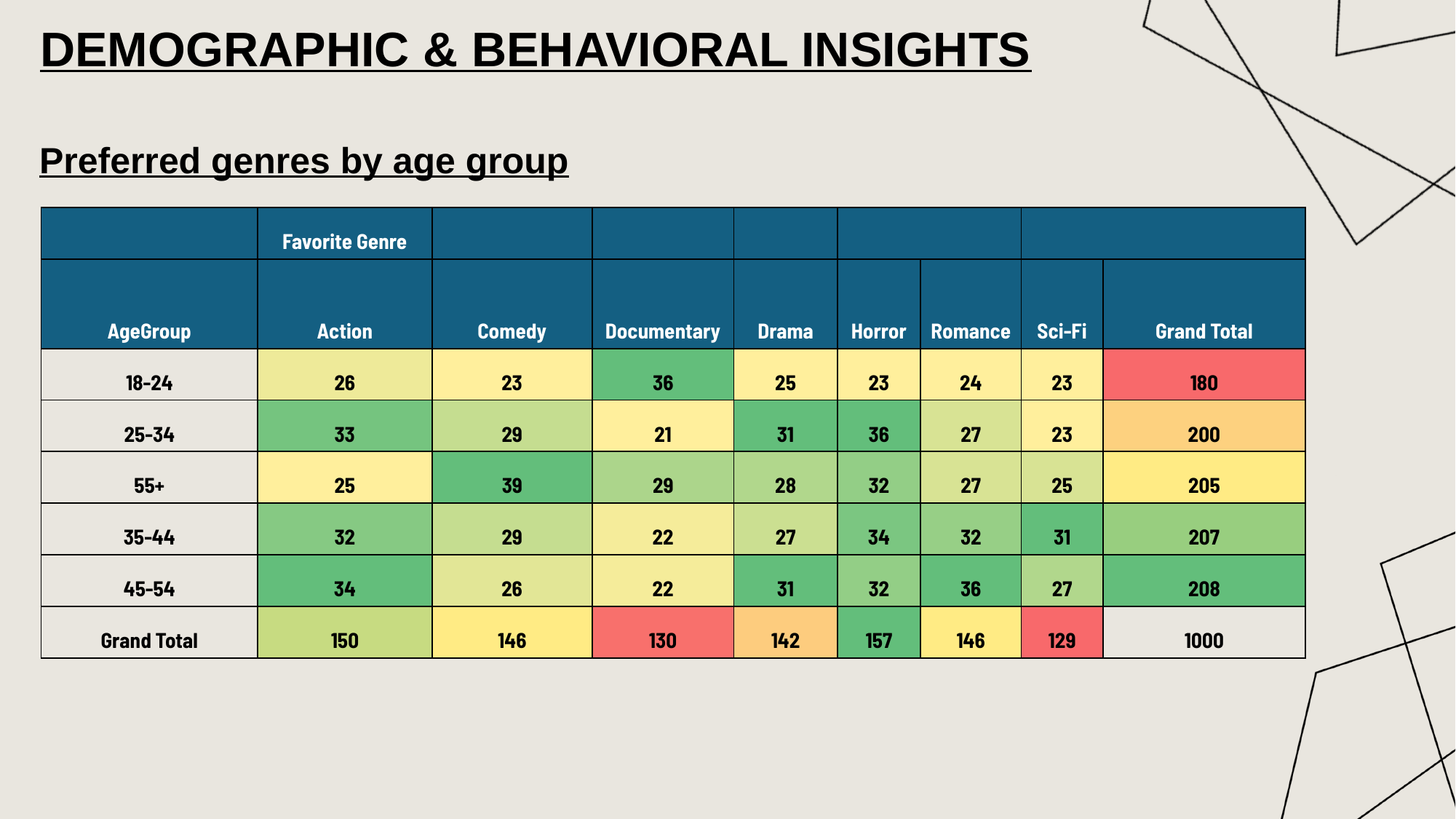

# Demographic & Behavioral Insights
Preferred genres by age group
|  | Favorite Genre |  |  |  |  |  |  |  |
| --- | --- | --- | --- | --- | --- | --- | --- | --- |
| AgeGroup | Action | Comedy | Documentary | Drama | Horror | Romance | Sci-Fi | Grand Total |
| 18-24 | 26 | 23 | 36 | 25 | 23 | 24 | 23 | 180 |
| 25-34 | 33 | 29 | 21 | 31 | 36 | 27 | 23 | 200 |
| 55+ | 25 | 39 | 29 | 28 | 32 | 27 | 25 | 205 |
| 35-44 | 32 | 29 | 22 | 27 | 34 | 32 | 31 | 207 |
| 45-54 | 34 | 26 | 22 | 31 | 32 | 36 | 27 | 208 |
| Grand Total | 150 | 146 | 130 | 142 | 157 | 146 | 129 | 1000 |